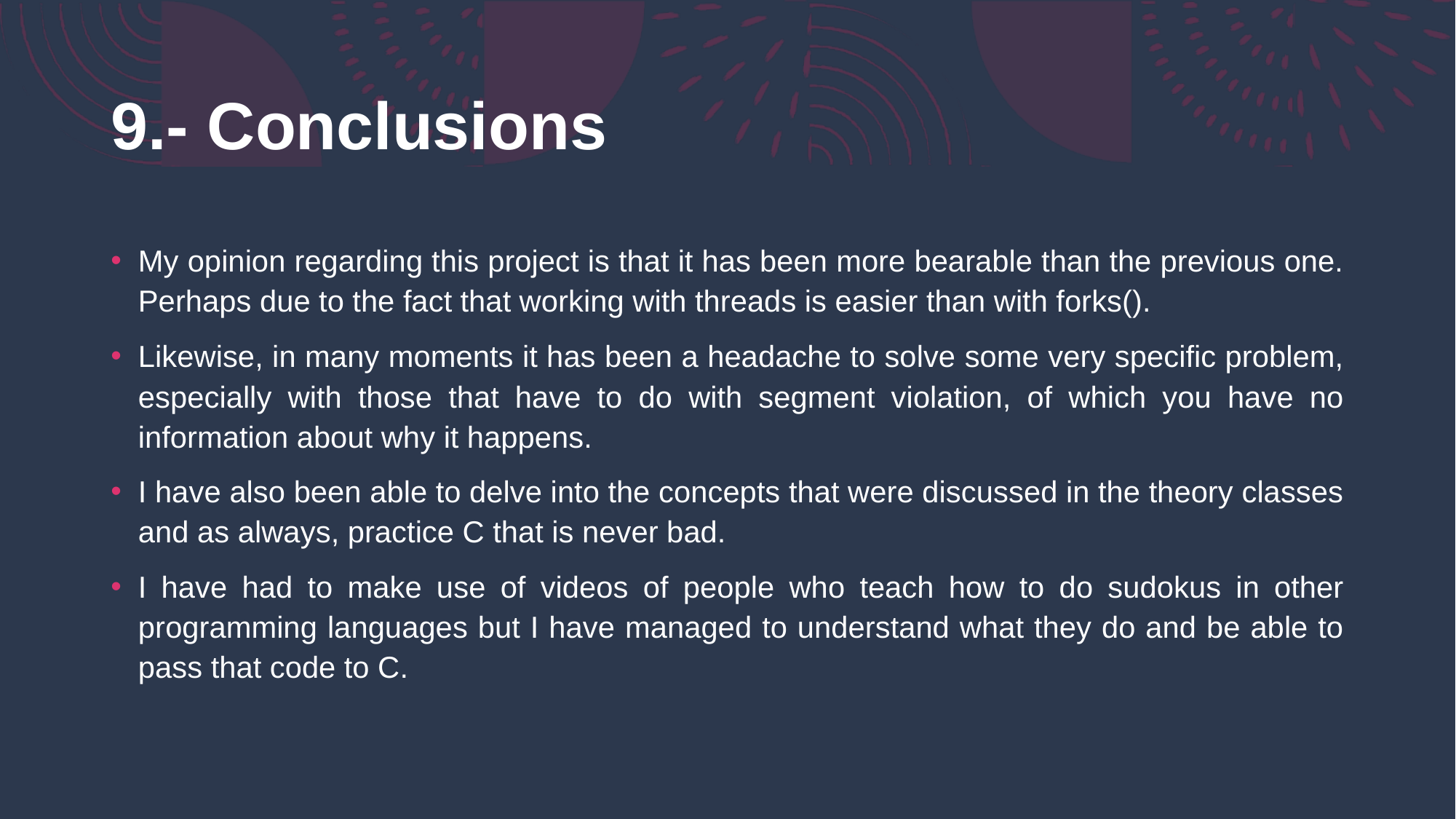

# 9.- Conclusions
My opinion regarding this project is that it has been more bearable than the previous one. Perhaps due to the fact that working with threads is easier than with forks().
Likewise, in many moments it has been a headache to solve some very specific problem, especially with those that have to do with segment violation, of which you have no information about why it happens.
I have also been able to delve into the concepts that were discussed in the theory classes and as always, practice C that is never bad.
I have had to make use of videos of people who teach how to do sudokus in other programming languages but I have managed to understand what they do and be able to pass that code to C.